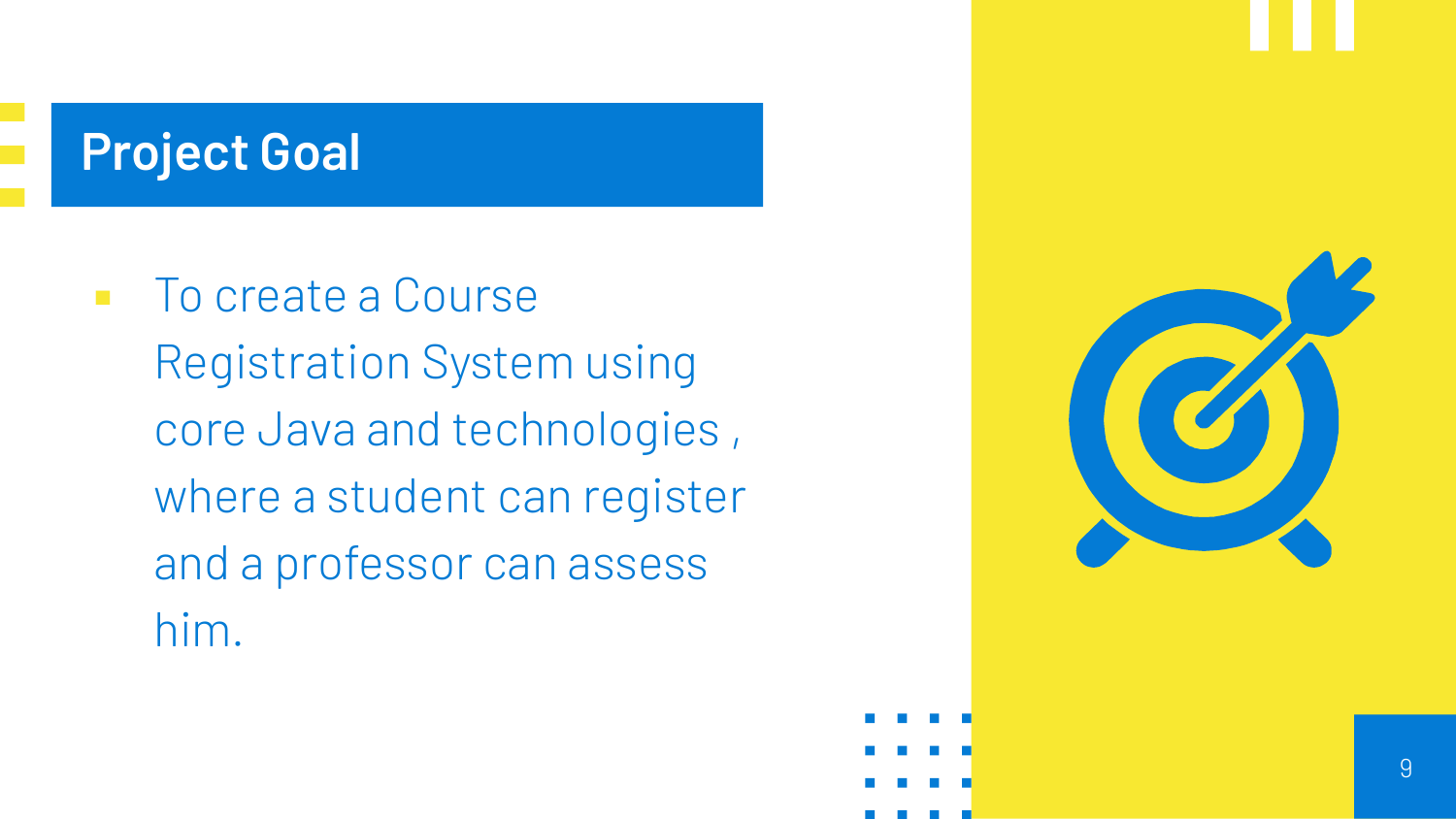

# Project Goal

To create a Course Registration System using core Java and technologies , where a student can register and a professor can assess him.
9